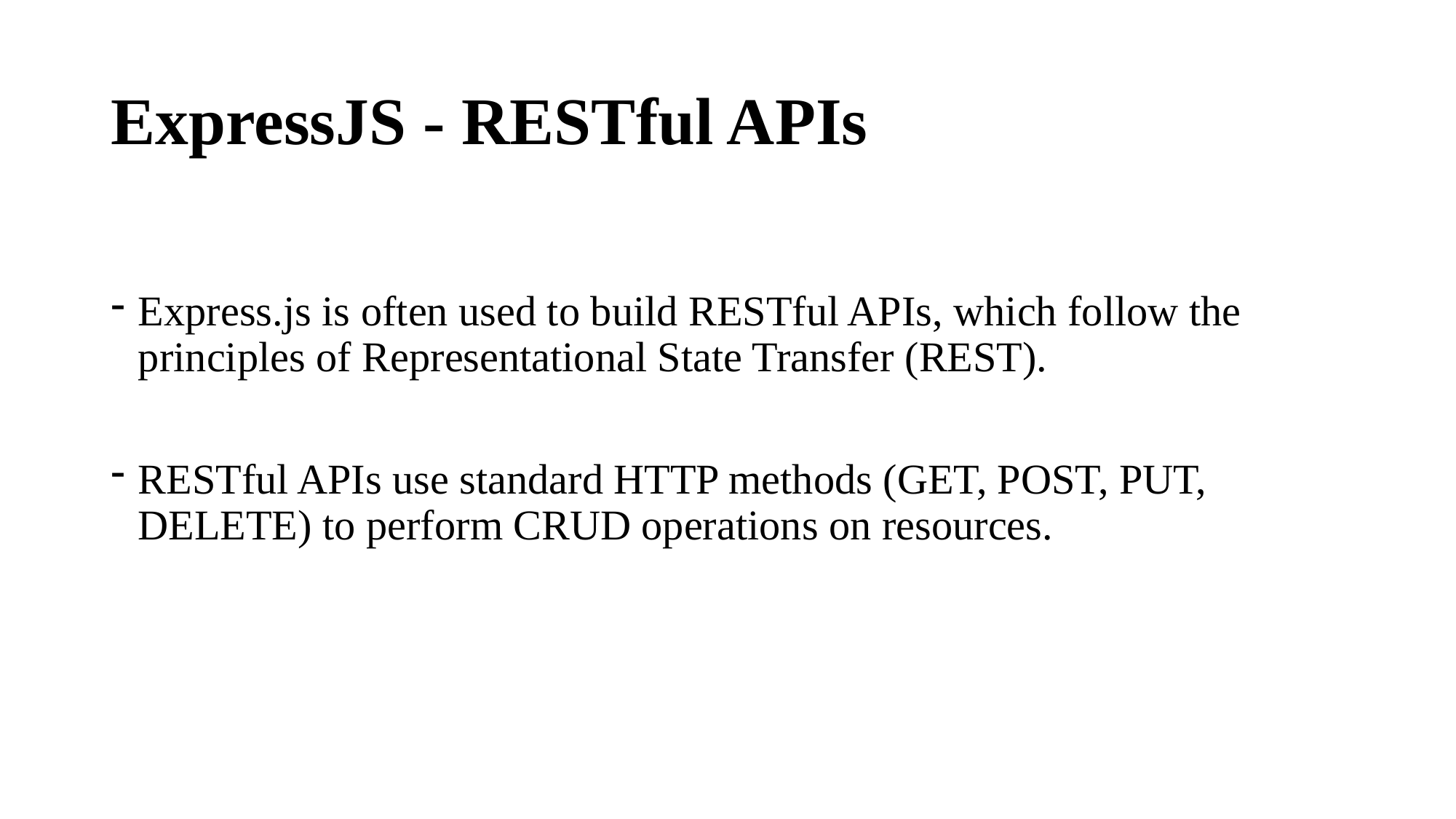

# ExpressJS - RESTful APIs

Express.js is often used to build RESTful APIs, which follow the principles of Representational State Transfer (REST).

RESTful APIs use standard HTTP methods (GET, POST, PUT, DELETE) to perform CRUD operations on resources.